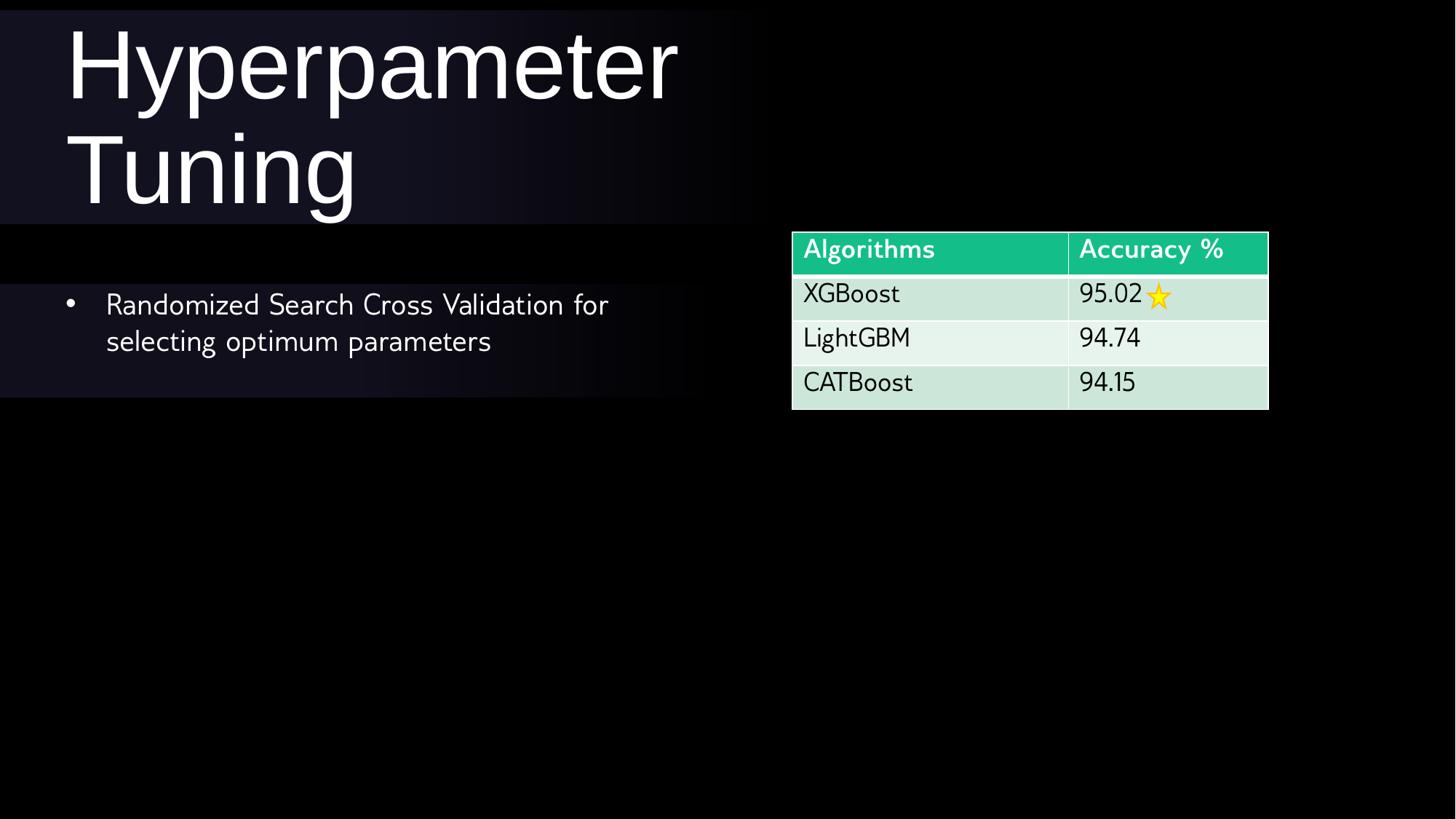

# Hyperpameter Tuning
| Algorithms | Accuracy % |
| --- | --- |
| XGBoost | 95.02 |
| LightGBM | 94.74 |
| CATBoost | 94.15 |
Randomized Search Cross Validation for selecting optimum parameters